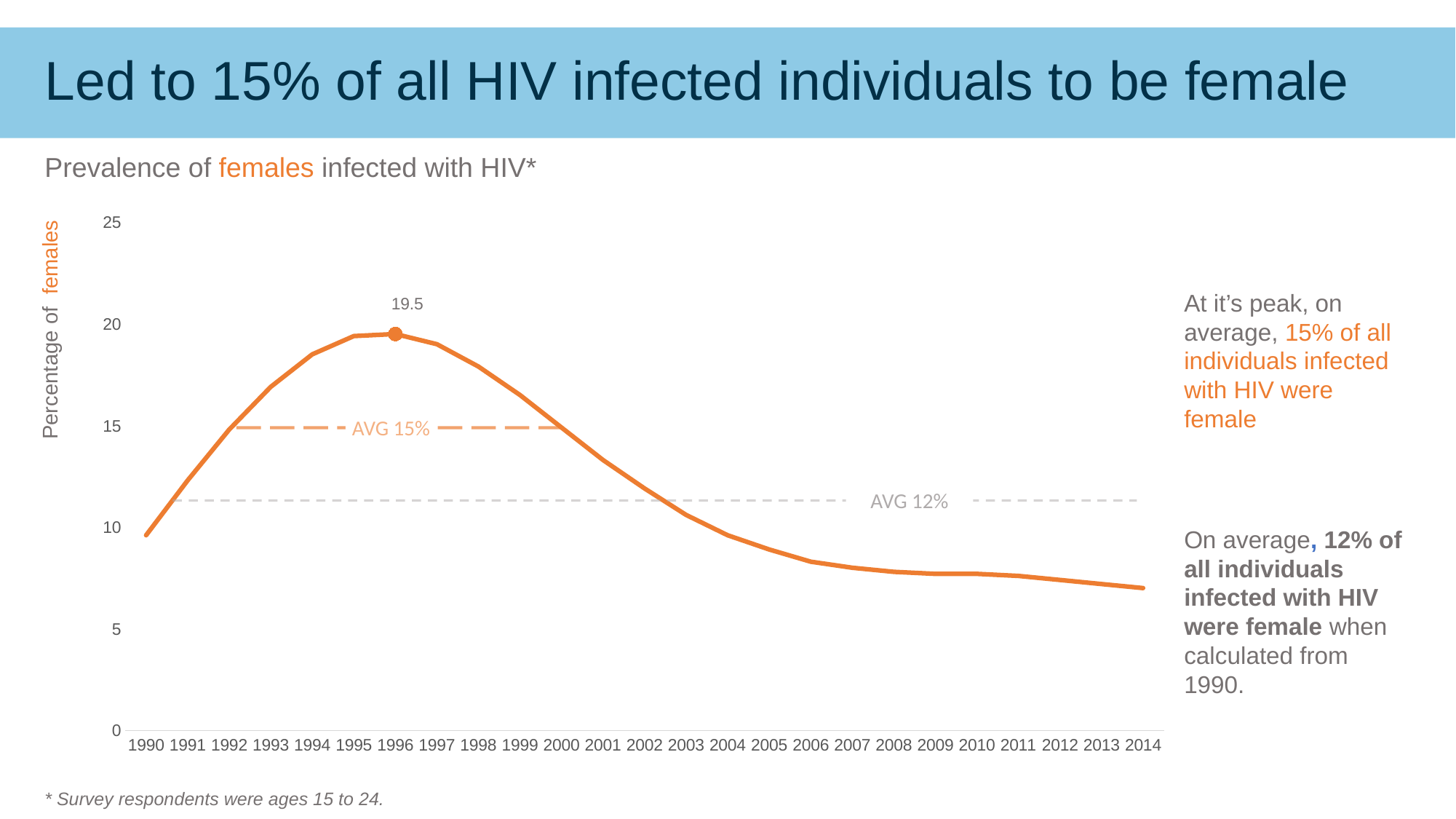

# Led to 15% of all HIV infected individuals to be female
Prevalence of females infected with HIV*

### Chart

| Category | Zimbabwe |
|---|---|
| 1990 | 9.6 |
| 1991 | 12.3 |
| 1992 | 14.8 |
| 1993 | 16.9 |
| 1994 | 18.5 |
| 1995 | 19.4 |
| 1996 | 19.5 |
| 1997 | 19.0 |
| 1998 | 17.9 |
| 1999 | 16.5 |
| 2000 | 14.9 |
| 2001 | 13.3 |
| 2002 | 11.9 |
| 2003 | 10.6 |
| 2004 | 9.6 |
| 2005 | 8.9 |
| 2006 | 8.3 |
| 2007 | 8.0 |
| 2008 | 7.8 |
| 2009 | 7.7 |
| 2010 | 7.7 |
| 2011 | 7.6 |
| 2012 | 7.4 |
| 2013 | 7.2 |
| 2014 | 7.0 |
At it’s peak, on average, 15% of all individuals infected with HIV were female
Percentage of  females
AVG 15%

AVG 12%
On average, 12% of all individuals infected with HIV were female when calculated from 1990.
* Survey respondents were ages 15 to 24.